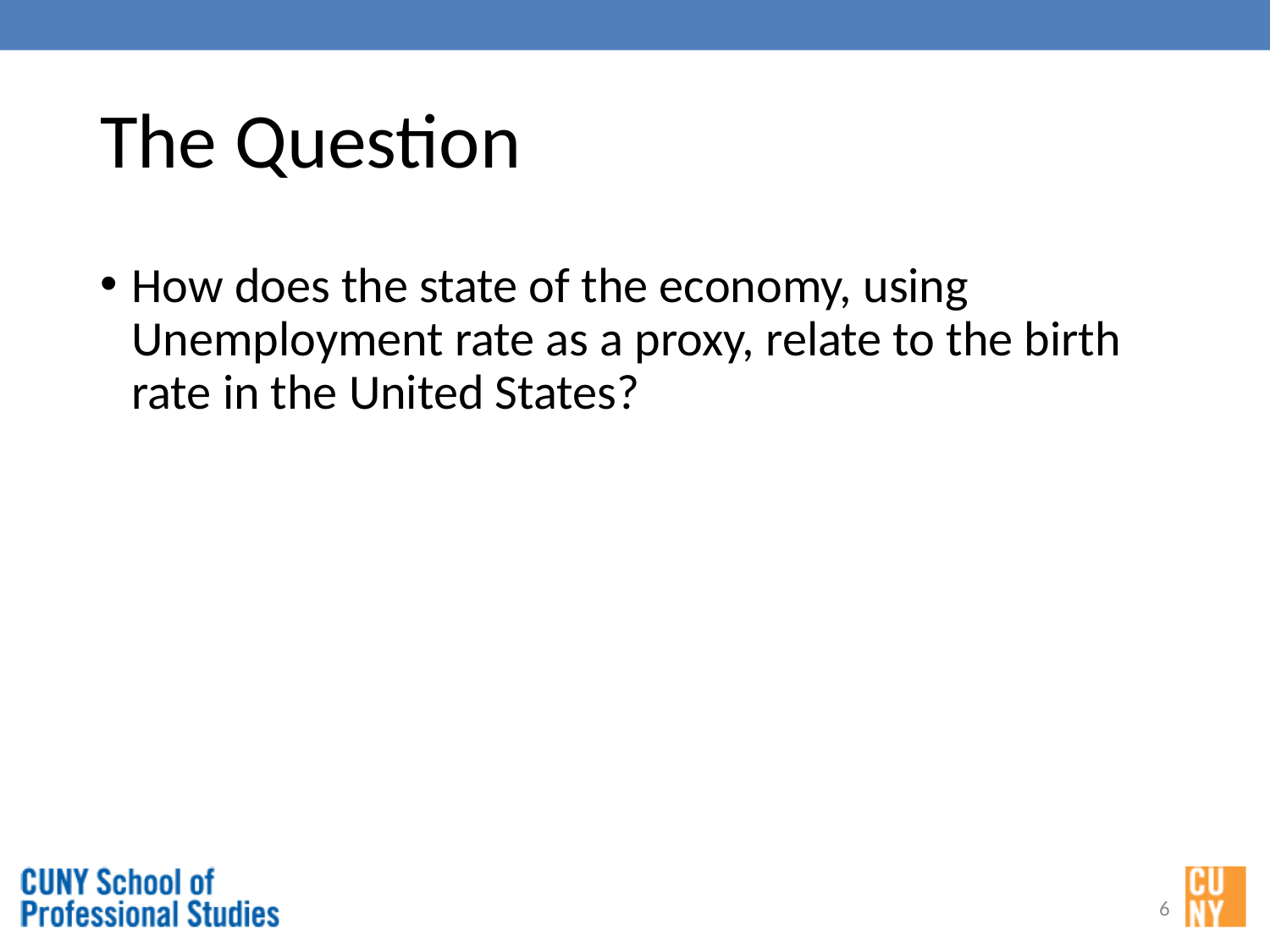

# The Question
How does the state of the economy, using Unemployment rate as a proxy, relate to the birth rate in the United States?
6